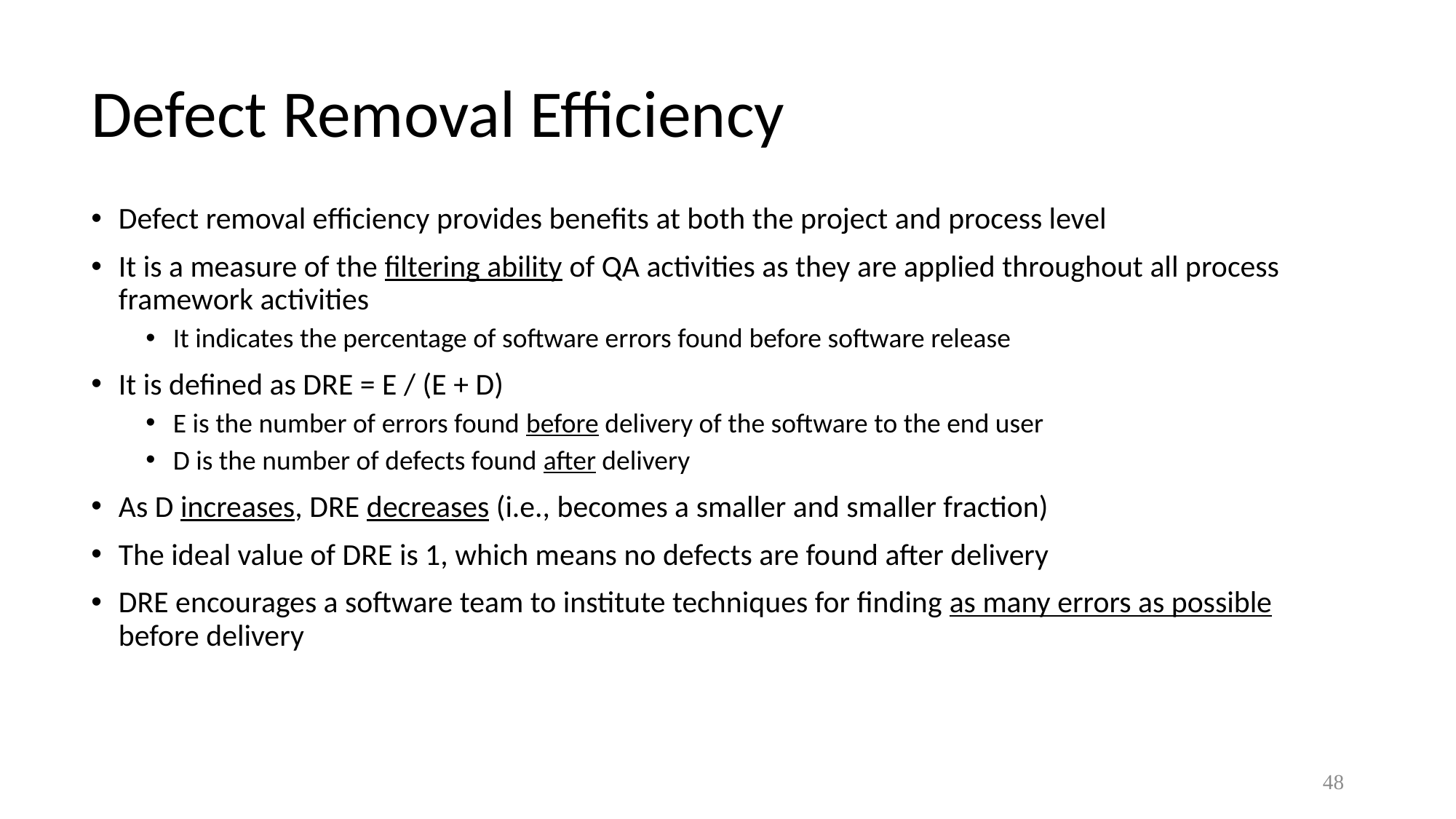

# Defect Removal Efficiency
Defect removal efficiency provides benefits at both the project and process level
It is a measure of the filtering ability of QA activities as they are applied throughout all process framework activities
It indicates the percentage of software errors found before software release
It is defined as DRE = E / (E + D)
E is the number of errors found before delivery of the software to the end user
D is the number of defects found after delivery
As D increases, DRE decreases (i.e., becomes a smaller and smaller fraction)
The ideal value of DRE is 1, which means no defects are found after delivery
DRE encourages a software team to institute techniques for finding as many errors as possible before delivery

48